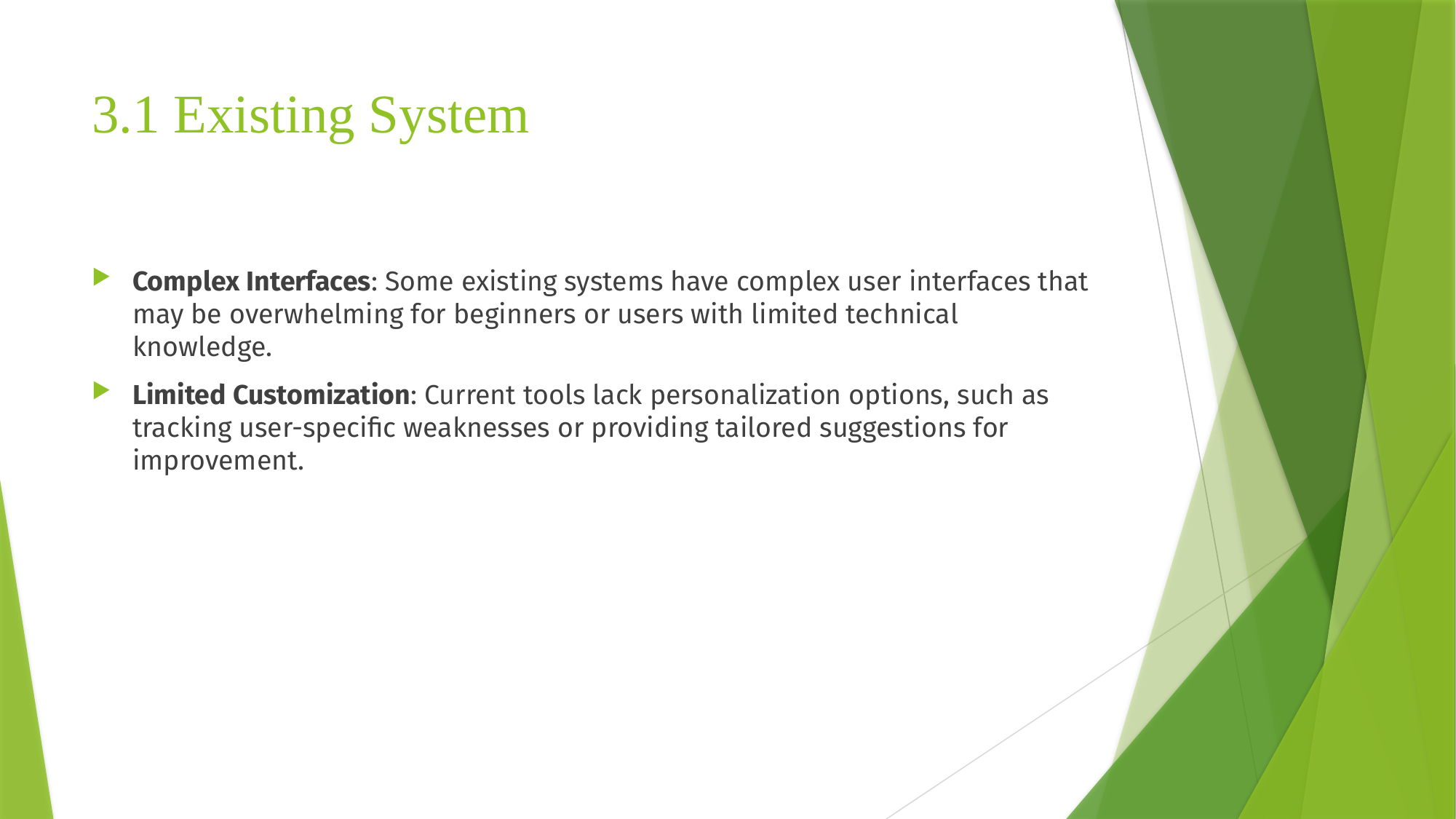

# 3.1 Existing System
Complex Interfaces: Some existing systems have complex user interfaces that may be overwhelming for beginners or users with limited technical knowledge.
Limited Customization: Current tools lack personalization options, such as tracking user-specific weaknesses or providing tailored suggestions for improvement.